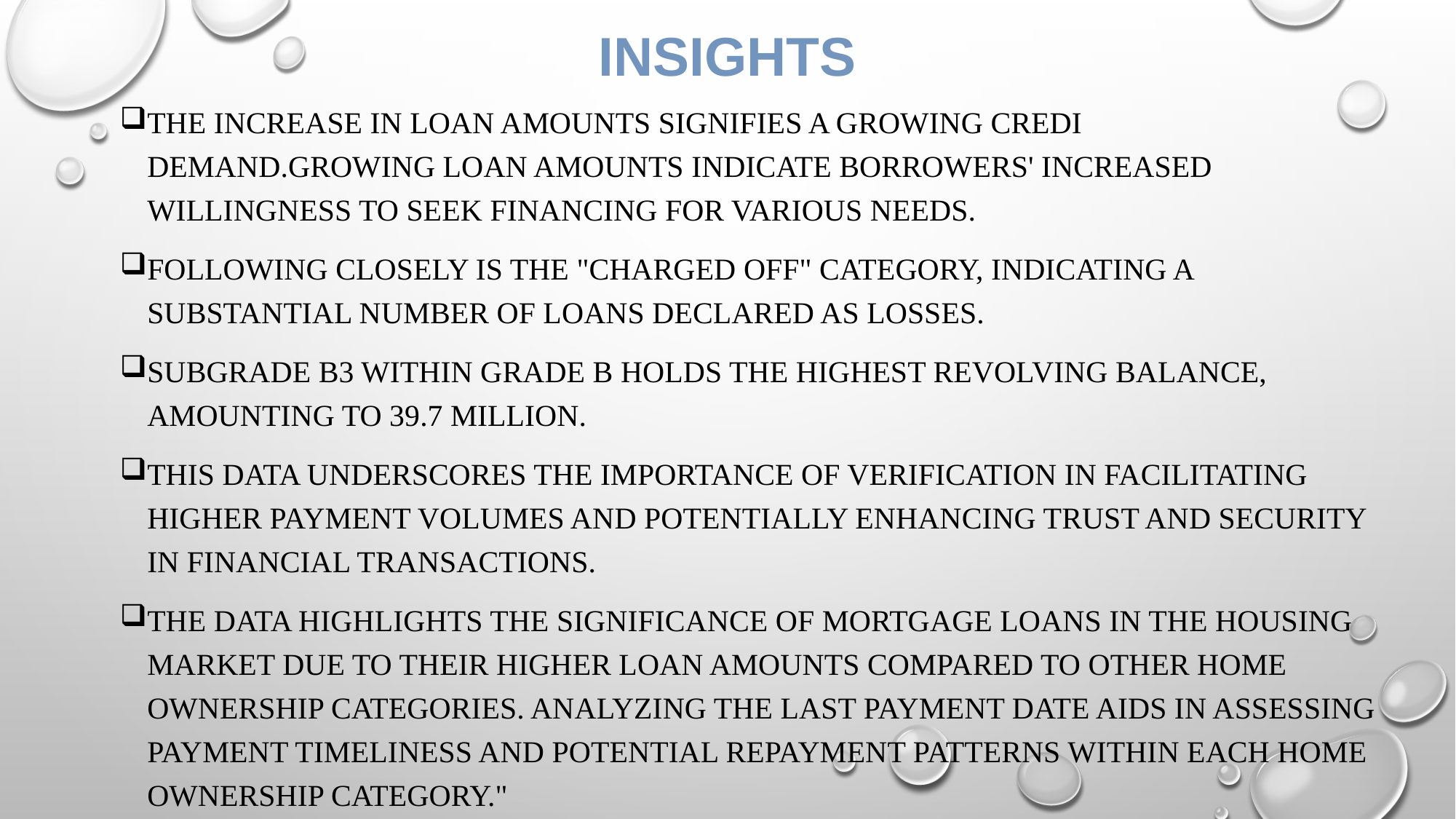

# INSIGHTS
The increase in loan amounts signifies a growing credi demand.Growing loan amounts indicate borrowers' increased willingness to seek financing for various needs.
Following closely is the "Charged Off" category, indicating a substantial number of loans declared as losses.
Subgrade B3 within Grade B holds the highest revolving balance, amounting to 39.7 million.
This data underscores the importance of verification in facilitating higher payment volumes and potentially enhancing trust and security in financial transactions.
The data highlights the significance of mortgage loans in the housing market due to their higher loan amounts compared to other home ownership categories. Analyzing the last payment date aids in assessing payment timeliness and potential repayment patterns within each home ownership category."